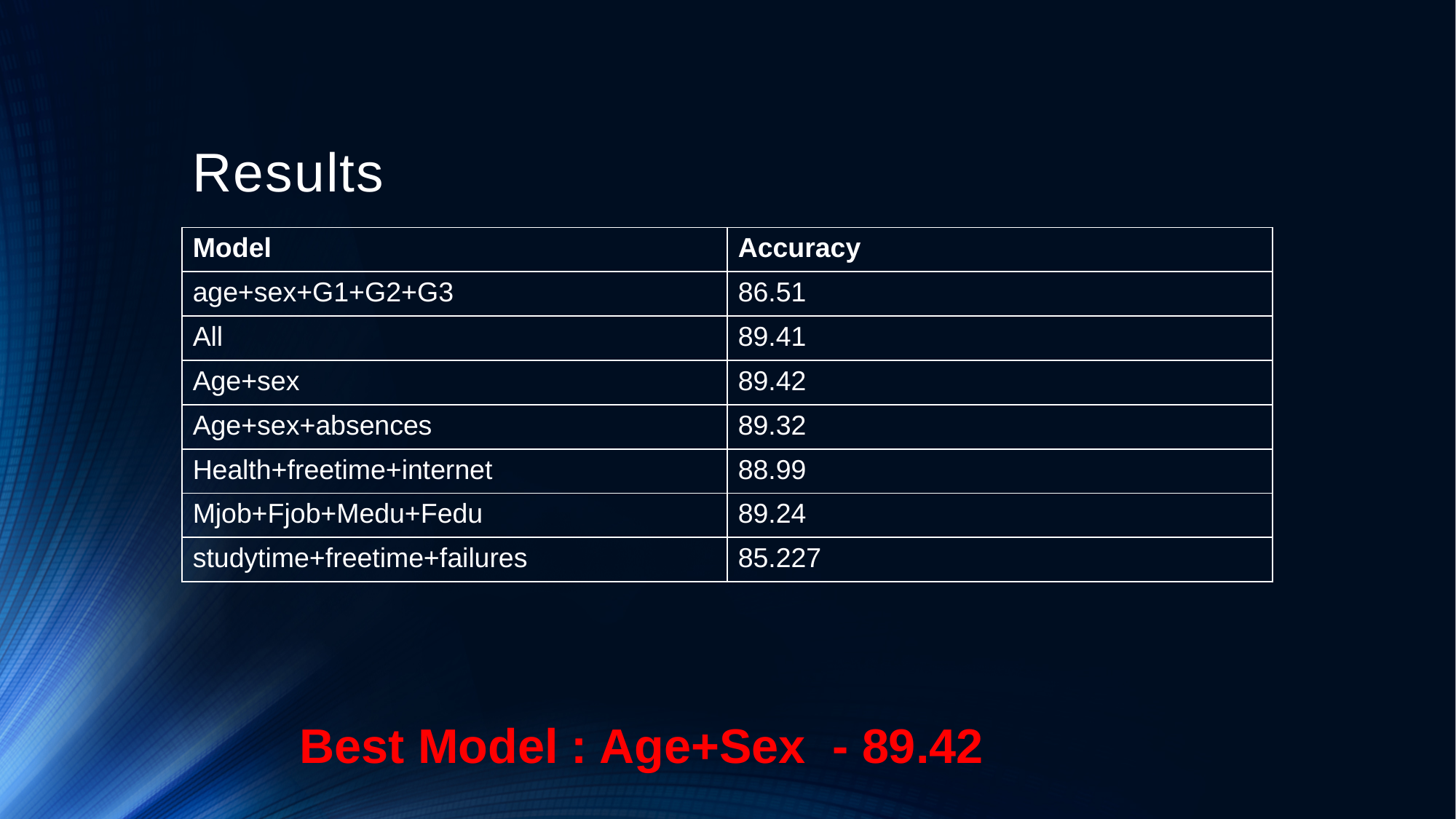

# Results
| Model | Accuracy |
| --- | --- |
| age+sex+G1+G2+G3 | 86.51 |
| All | 89.41 |
| Age+sex | 89.42 |
| Age+sex+absences | 89.32 |
| Health+freetime+internet | 88.99 |
| Mjob+Fjob+Medu+Fedu | 89.24 |
| studytime+freetime+failures | 85.227 |
Best Model : Age+Sex  - 89.42